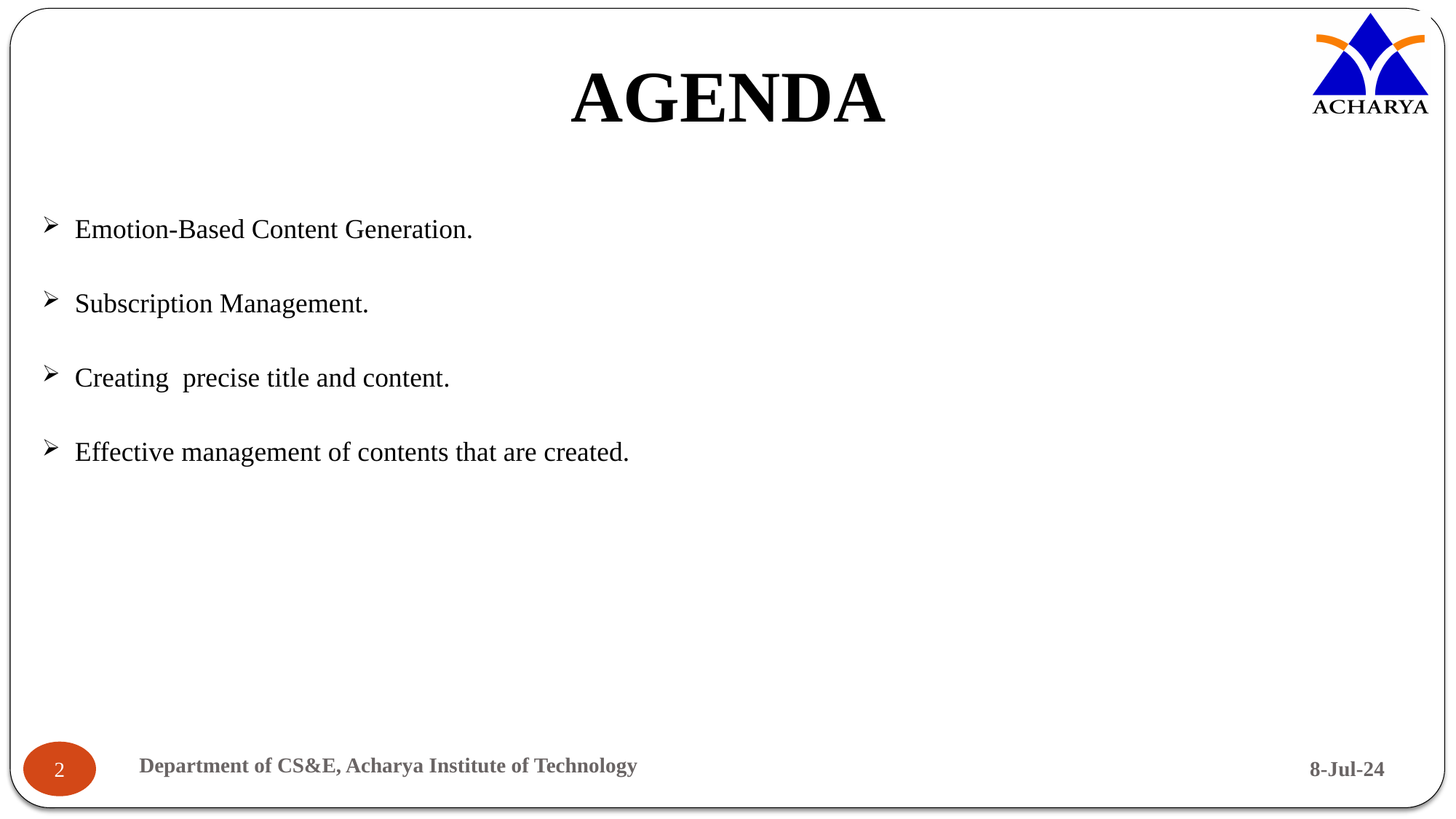

# AGENDA
Emotion-Based Content Generation.
Subscription Management.
Creating  precise title and content.
Effective management of contents that are created.
Department of CS&E, Acharya Institute of Technology
8-Jul-24
2